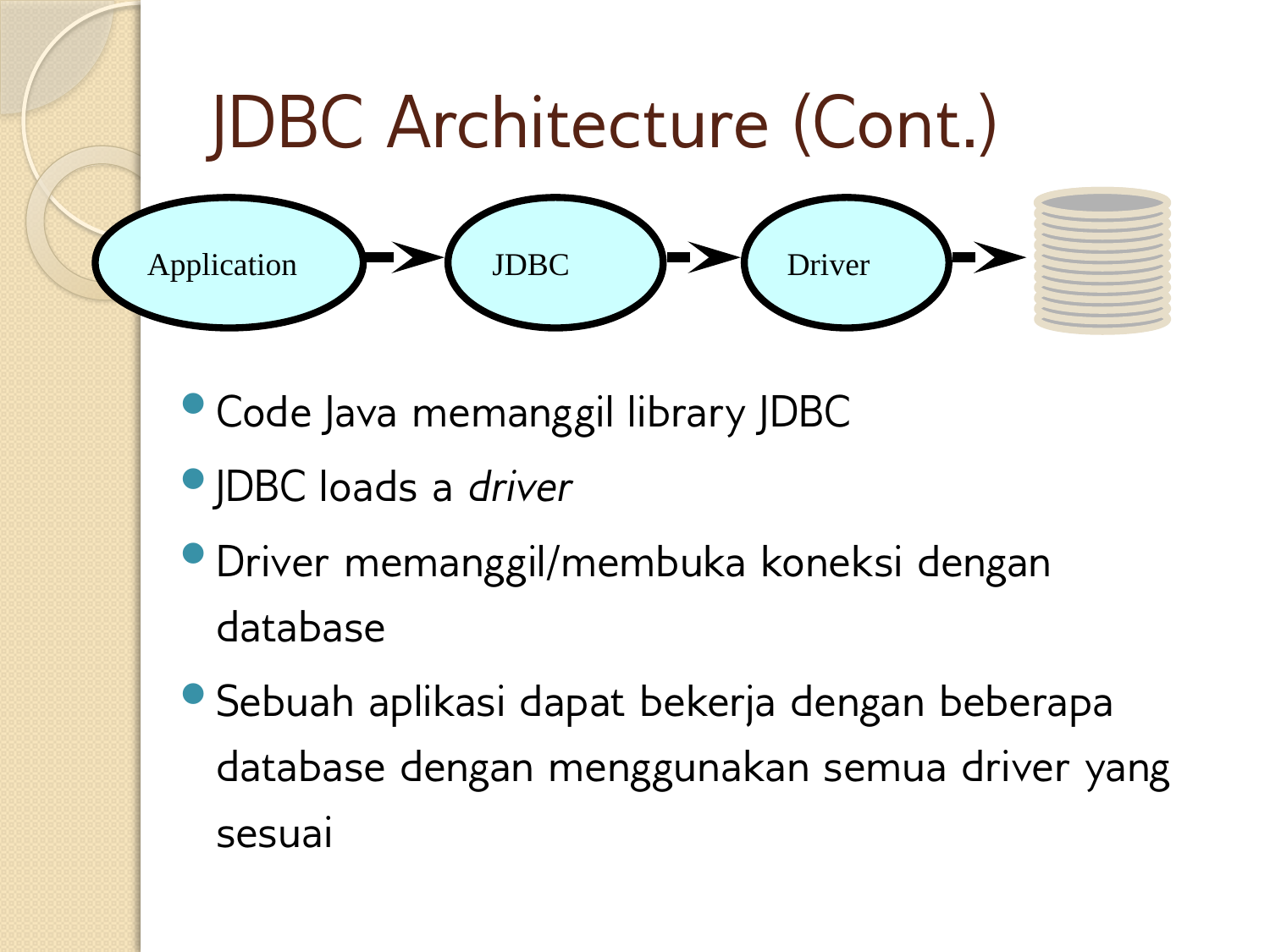

# JDBC Architecture (Cont.)

Application
JDBC
Driver

Code Java memanggil library JDBC
JDBC loads a driver
Driver memanggil/membuka koneksi dengan database
Sebuah aplikasi dapat bekerja dengan beberapa database dengan menggunakan semua driver yang sesuai